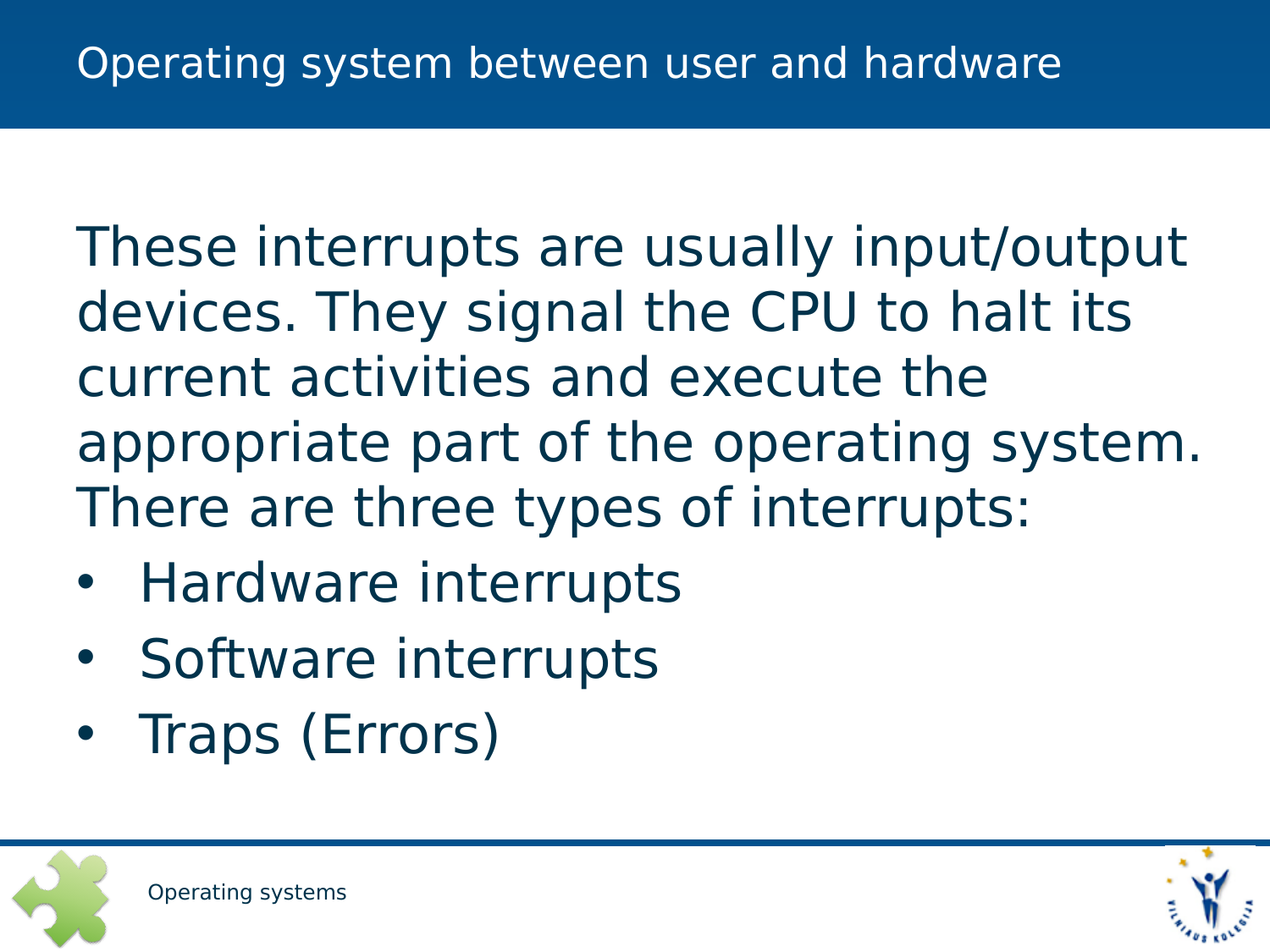

# Operating system between user and hardware
These interrupts are usually input/output devices. They signal the CPU to halt its current activities and execute the appropriate part of the operating system. There are three types of interrupts:
 Hardware interrupts
 Software interrupts
 Traps (Errors)

Operating systems